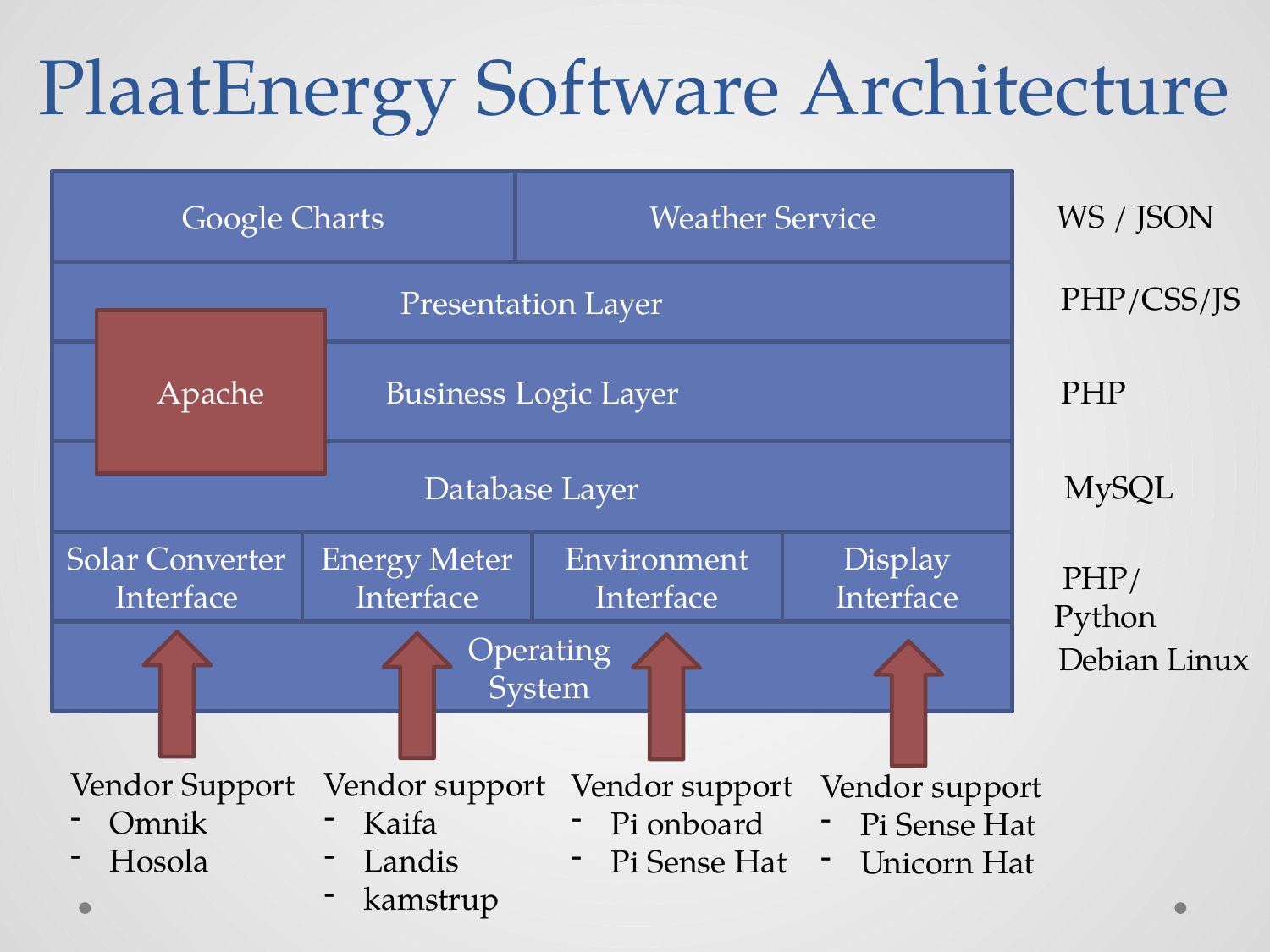

# PlaatEnergy Software Architecture
Weather Service
Google Charts
WS / JSON
Presentation Layer
PHP/CSS/JS
Apache
Business Logic Layer
PHP
Database Layer
MySQL
Solar Converter
Interface
Energy Meter
Interface
Environment
Interface
Display
Interface
 PHP/ Python
  Operating
  System
Debian Linux

Vendor Support
Omnik
Hosola

Vendor support
Kaifa
Landis
kamstrup

Vendor support
Pi onboard
Pi Sense Hat

Vendor support
Pi Sense Hat
Unicorn Hat